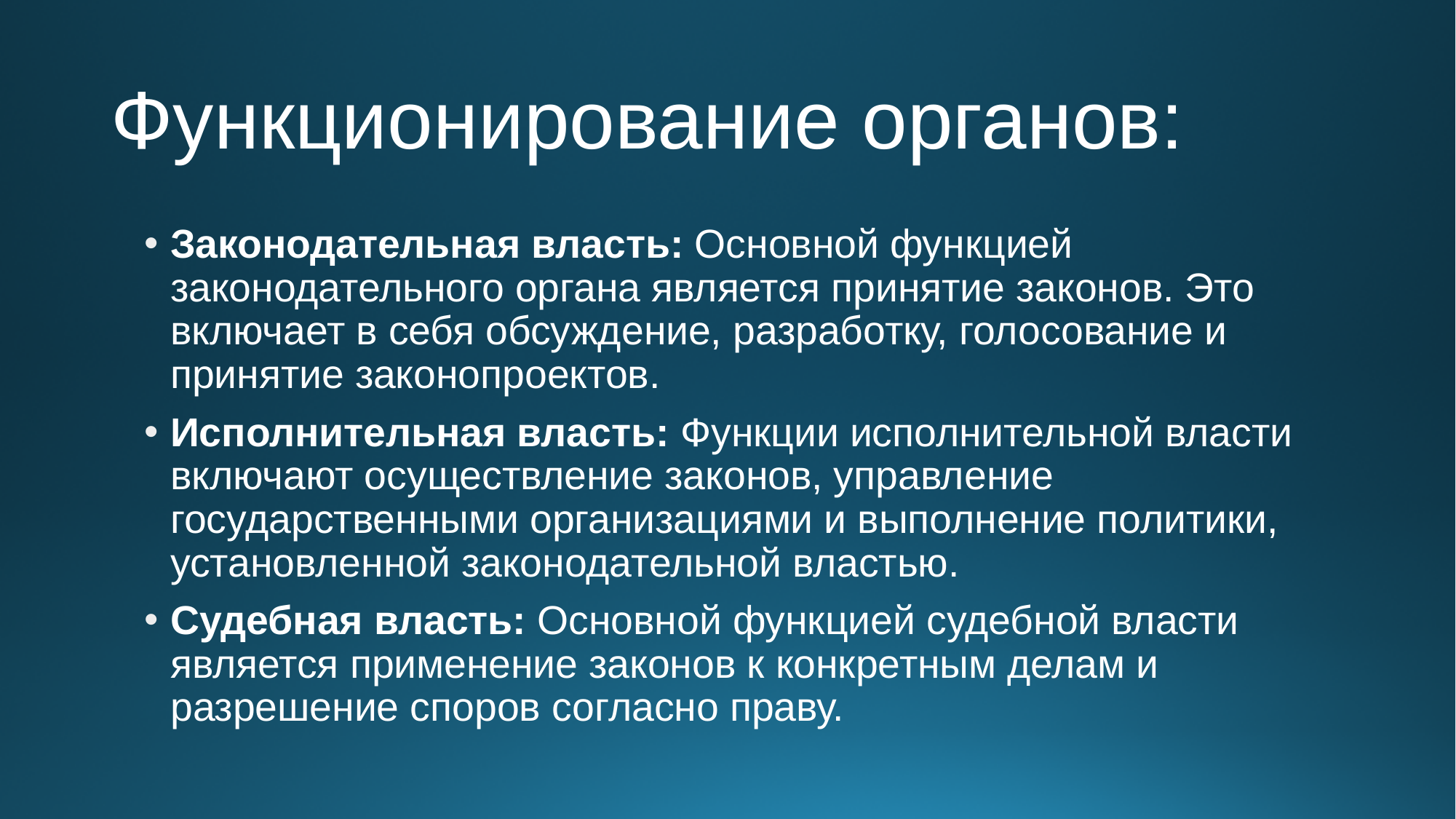

# Функционирование органов:
Законодательная власть: Основной функцией законодательного органа является принятие законов. Это включает в себя обсуждение, разработку, голосование и принятие законопроектов.
Исполнительная власть: Функции исполнительной власти включают осуществление законов, управление государственными организациями и выполнение политики, установленной законодательной властью.
Судебная власть: Основной функцией судебной власти является применение законов к конкретным делам и разрешение споров согласно праву.